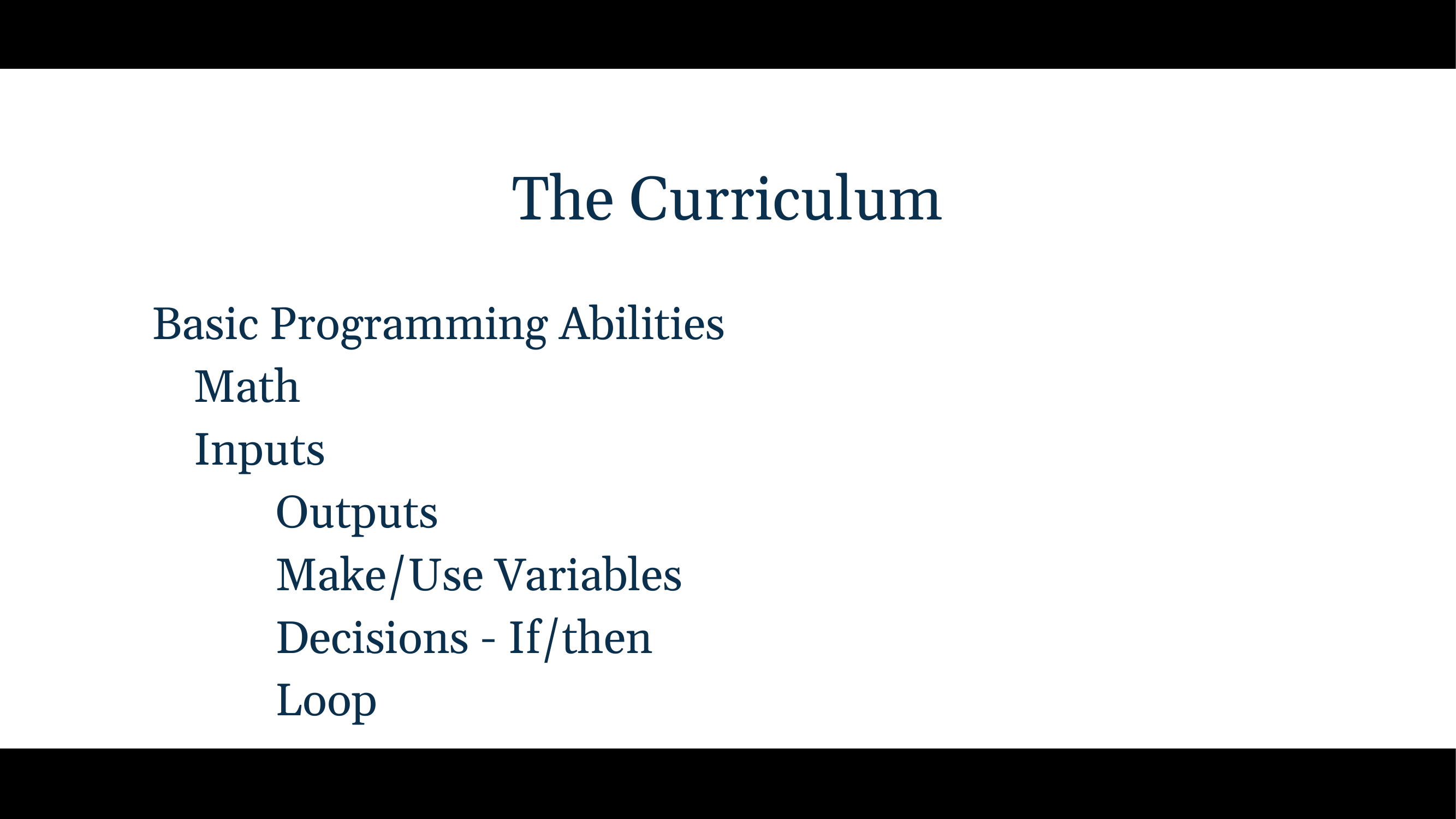

# The Curriculum
Basic Programming Abilities
	Math
	Inputs
		Outputs
		Make/Use Variables
		Decisions - If/then
		Loop